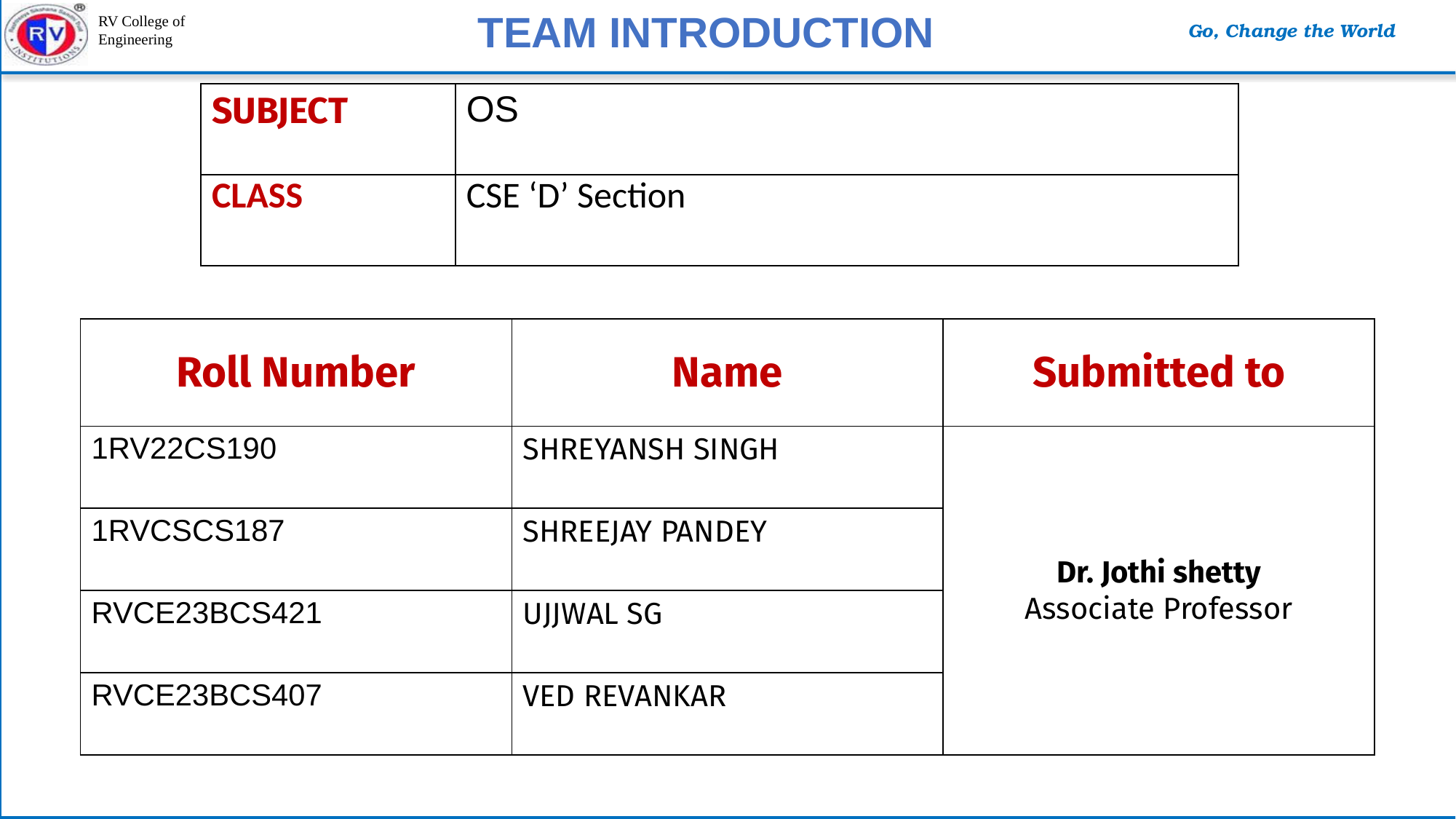

TEAM INTRODUCTION
| SUBJECT | OS |
| --- | --- |
| CLASS | CSE ‘D’ Section |
| Roll Number | Name | Submitted to |
| --- | --- | --- |
| 1RV22CS190 | SHREYANSH SINGH | Dr. Jothi shetty Associate Professor |
| 1RVCSCS187 | SHREEJAY PANDEY |  |
| RVCE23BCS421 | UJJWAL SG |  |
| RVCE23BCS407 | VED REVANKAR |  |